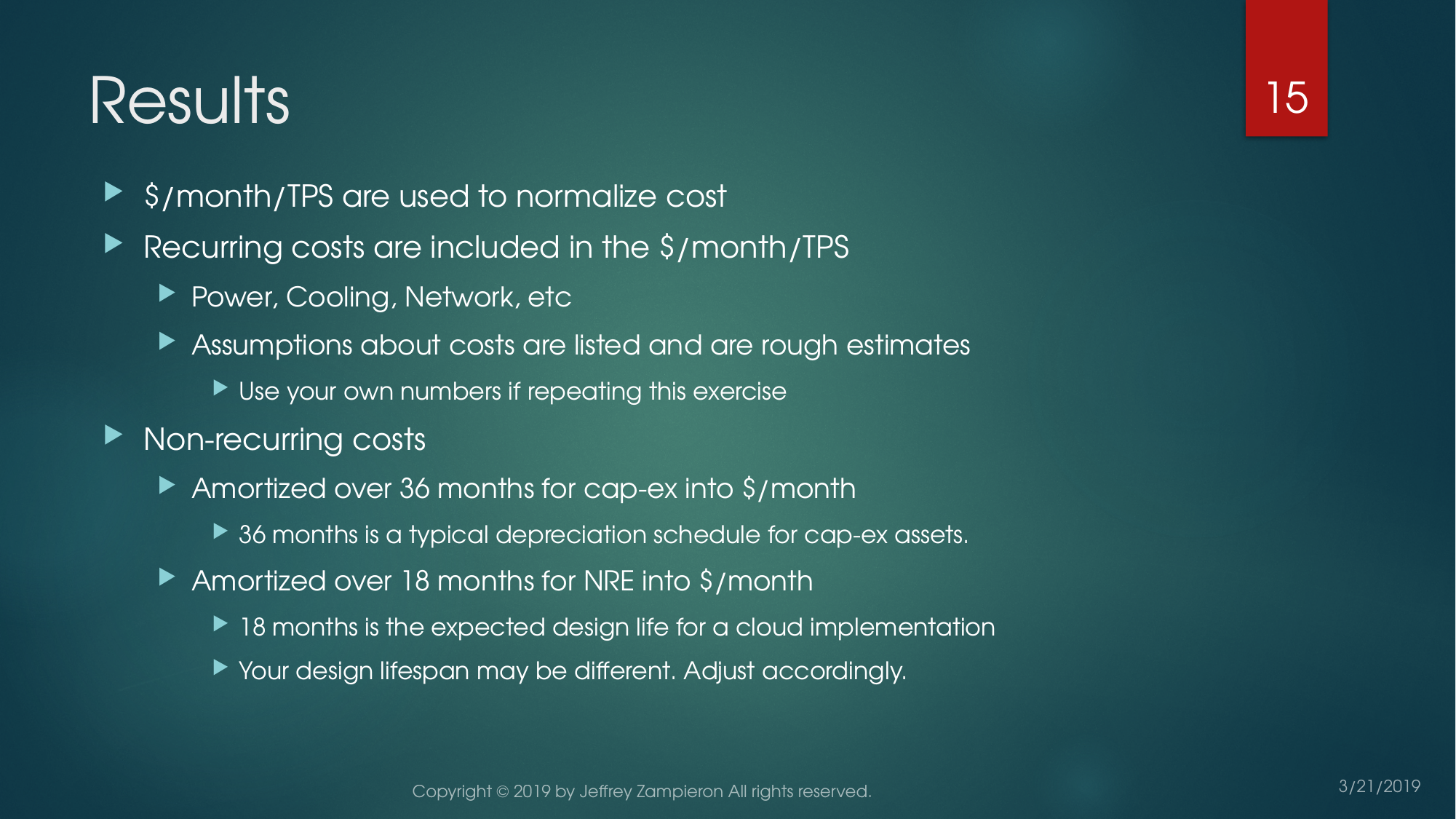

15
# Results
$/month/TPS are used to normalize cost
Recurring costs are included in the $/month/TPS
Power, Cooling, Network, etc
Assumptions about costs are listed and are rough estimates
Use your own numbers if repeating this exercise
Non-recurring costs
Amortized over 36 months for cap-ex into $/month
36 months is a typical depreciation schedule for cap-ex assets.
Amortized over 18 months for NRE into $/month
18 months is the expected design life for a cloud implementation
Your design lifespan may be different. Adjust accordingly.
Copyright © 2019 by Jeffrey Zampieron All rights reserved.
3/21/2019